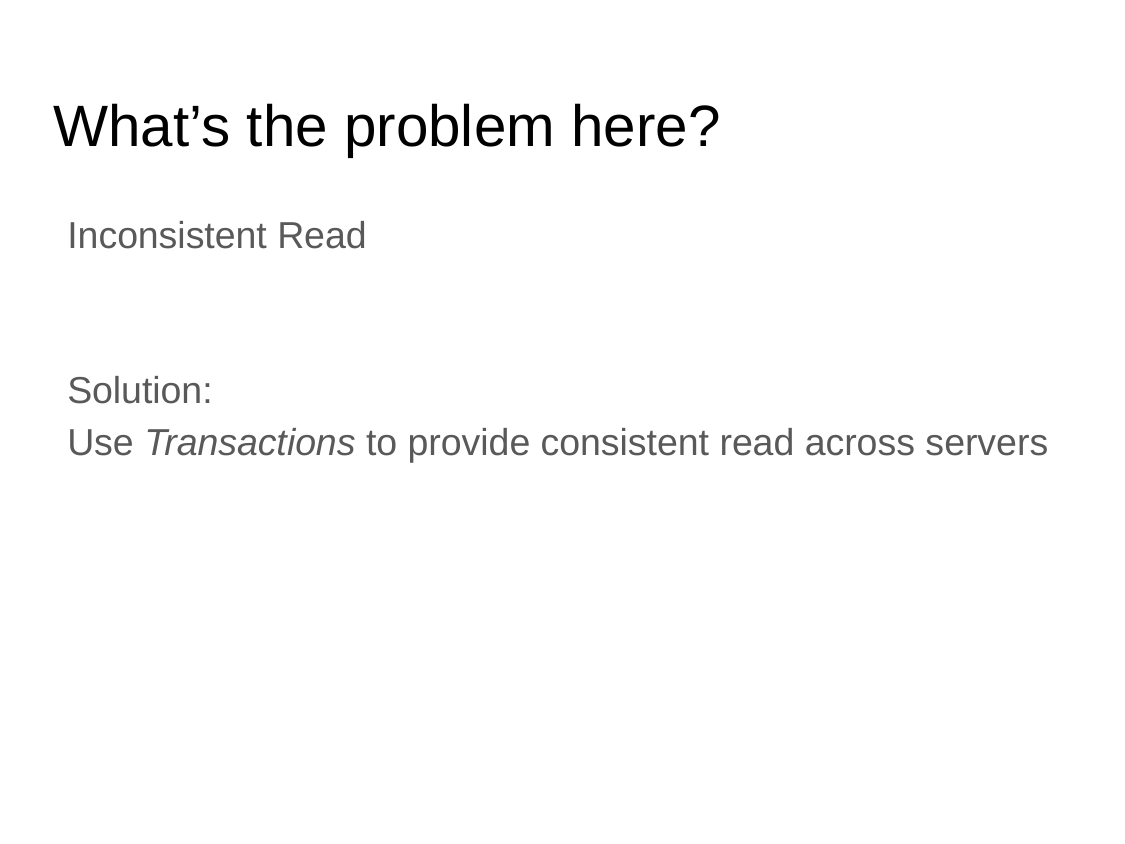

# What’s the problem here?
Inconsistent Read

Solution:
Use Transactions to provide consistent read across servers